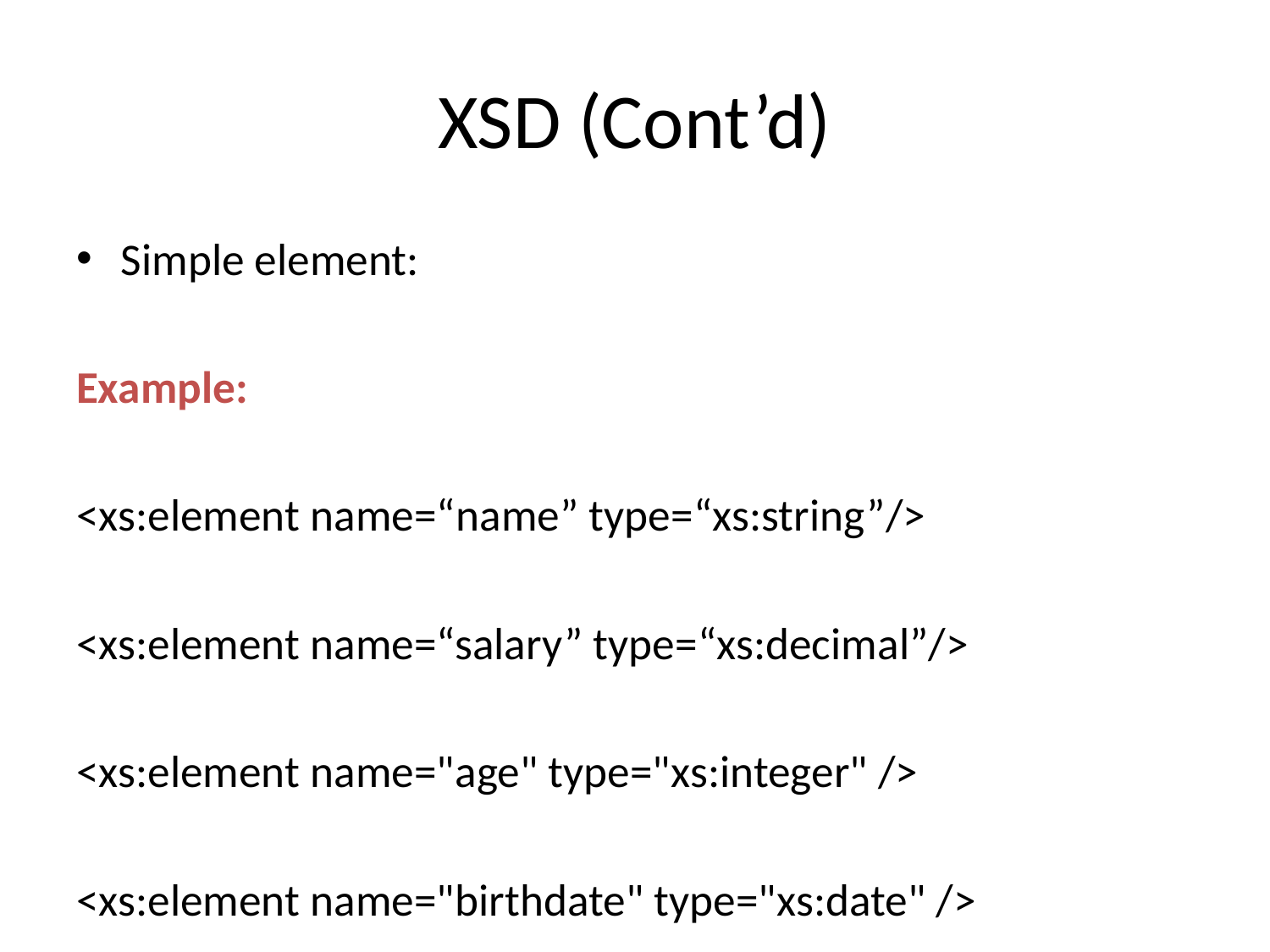

# XSD (Cont’d)
Simple element:
Example:
<xs:element name=“name” type=“xs:string”/>
<xs:element name=“salary” type=“xs:decimal”/>
<xs:element name="age" type="xs:integer" />
<xs:element name="birthdate" type="xs:date" />